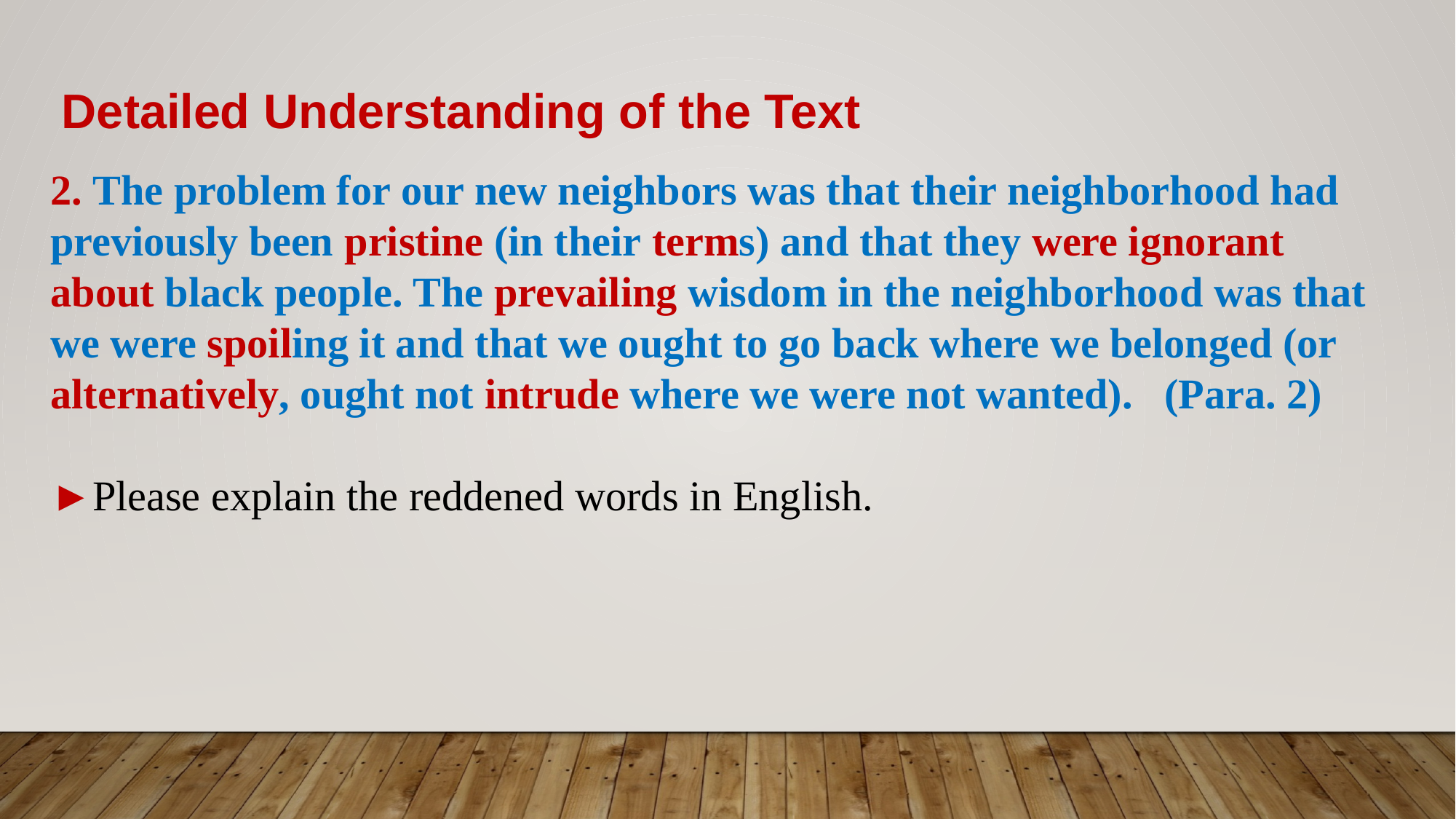

Detailed Understanding of the Text
2. The problem for our new neighbors was that their neighborhood had previously been pristine (in their terms) and that they were ignorant about black people. The prevailing wisdom in the neighborhood was that we were spoiling it and that we ought to go back where we belonged (or alternatively, ought not intrude where we were not wanted).   (Para. 2)

►Please explain the reddened words in English.